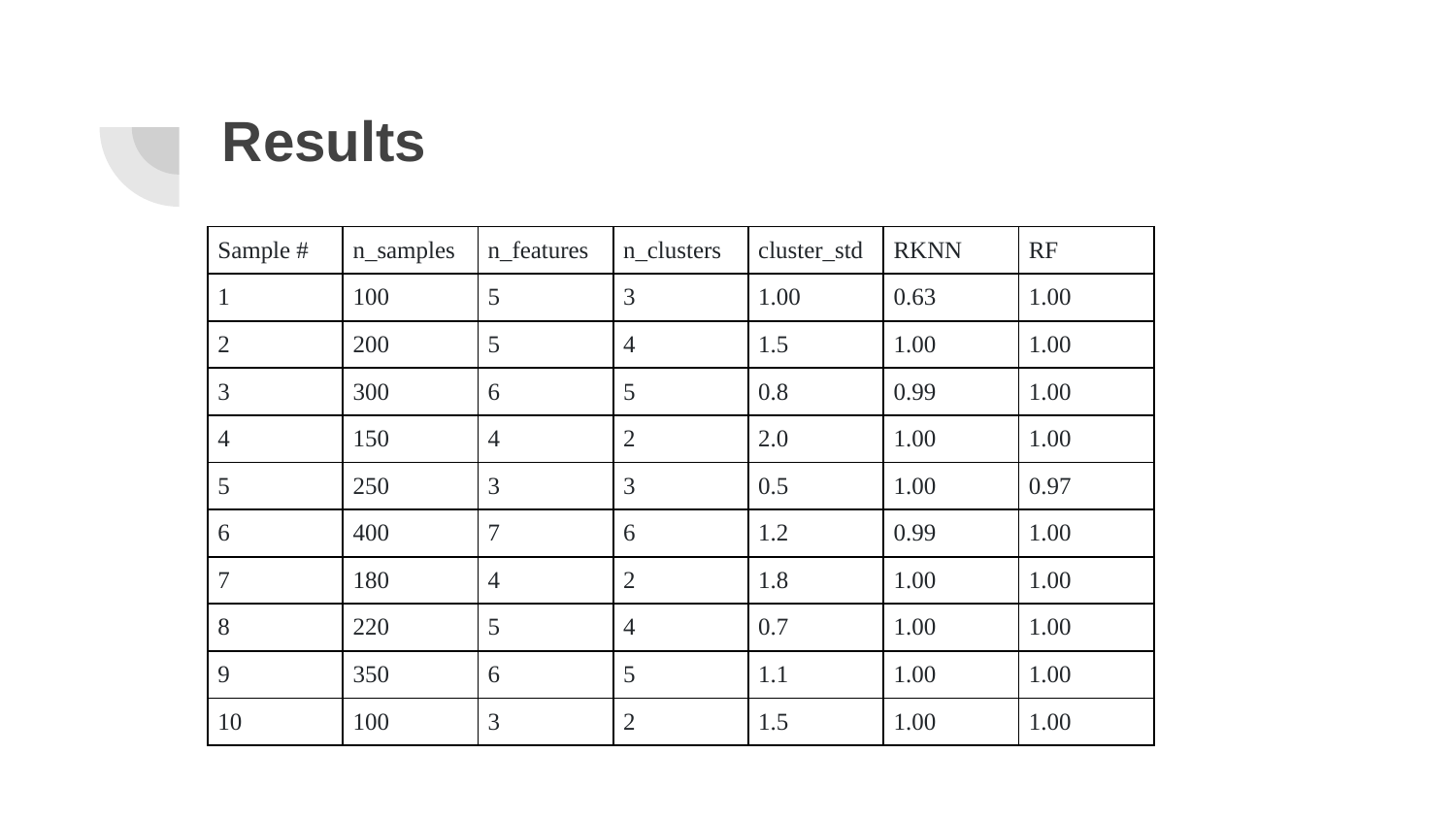

# Results
| Sample # | n\_samples | n\_features | n\_clusters | cluster\_std | RKNN | RF |
| --- | --- | --- | --- | --- | --- | --- |
| 1 | 100 | 5 | 3 | 1.00 | 0.63 | 1.00 |
| 2 | 200 | 5 | 4 | 1.5 | 1.00 | 1.00 |
| 3 | 300 | 6 | 5 | 0.8 | 0.99 | 1.00 |
| 4 | 150 | 4 | 2 | 2.0 | 1.00 | 1.00 |
| 5 | 250 | 3 | 3 | 0.5 | 1.00 | 0.97 |
| 6 | 400 | 7 | 6 | 1.2 | 0.99 | 1.00 |
| 7 | 180 | 4 | 2 | 1.8 | 1.00 | 1.00 |
| 8 | 220 | 5 | 4 | 0.7 | 1.00 | 1.00 |
| 9 | 350 | 6 | 5 | 1.1 | 1.00 | 1.00 |
| 10 | 100 | 3 | 2 | 1.5 | 1.00 | 1.00 |